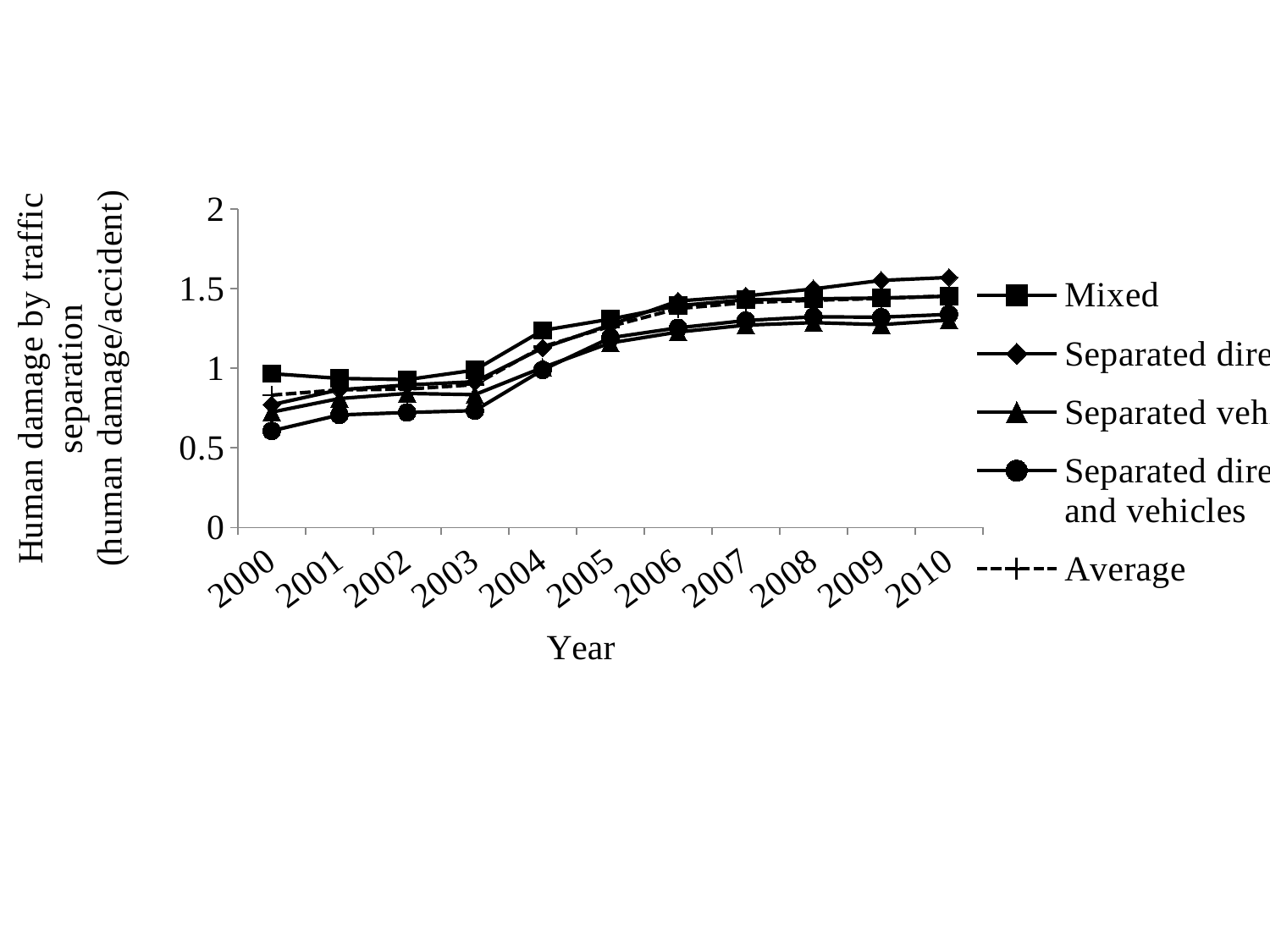

### Chart

| Category | Mixed | Separated directions | Separated vehicles | Separated directions and vehicles | Average |
|---|---|---|---|---|---|
| 2000 | 0.9659054873358323 | 0.7706996731630599 | 0.7240191858319999 | 0.606418705089541 | 0.8307910744589327 |
| 2001 | 0.9361140627017145 | 0.864702854391184 | 0.809653465346535 | 0.7066250621237231 | 0.864218545300887 |
| 2002 | 0.928485276677349 | 0.895002892901733 | 0.84156862745098 | 0.722019028218246 | 0.868481265286747 |
| 2003 | 0.988231196436446 | 0.9154069720242245 | 0.8338798298475733 | 0.73356834760933 | 0.8966887238635711 |
| 2004 | 1.237371850404203 | 1.126734253261988 | 1.0041160220994478 | 0.989270190583301 | 1.135264506486912 |
| 2005 | 1.3083153670410101 | 1.2727456358572 | 1.158739365815932 | 1.191187552639749 | 1.26295157844239 |
| 2006 | 1.39250812483685 | 1.422325155247883 | 1.2270762898721108 | 1.253451080641413 | 1.374393118979041 |
| 2007 | 1.429922644009383 | 1.4538998767533298 | 1.270576346783748 | 1.2992357436801878 | 1.4122197127829565 |
| 2008 | 1.436042920472498 | 1.498495623632385 | 1.286358857543368 | 1.3226656384551119 | 1.4268374534320738 |
| 2009 | 1.4413507900457858 | 1.55156002115283 | 1.2736984652422498 | 1.3203592814371259 | 1.438567490801381 |
| 2010 | 1.452187887107034 | 1.570167651609303 | 1.302424620975527 | 1.33802709697062 | 1.454530546052542 |